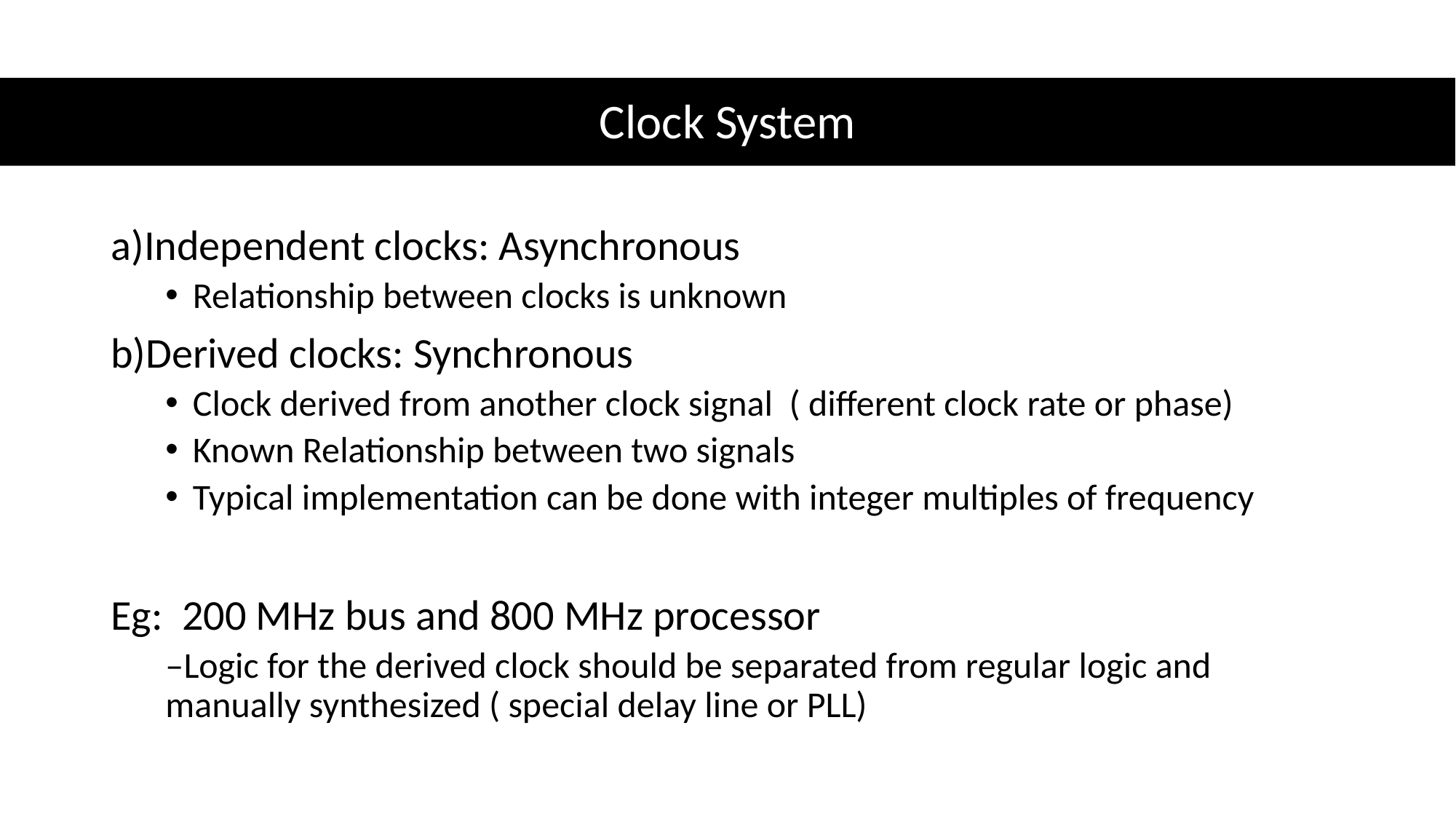

# Clock System
a)Independent clocks: Asynchronous
Relationship between clocks is unknown
b)Derived clocks: Synchronous
Clock derived from another clock signal  ( different clock rate or phase)
Known Relationship between two signals
Typical implementation can be done with integer multiples of frequency

Eg:  200 MHz bus and 800 MHz processor
–Logic for the derived clock should be separated from regular logic and manually synthesized ( special delay line or PLL)